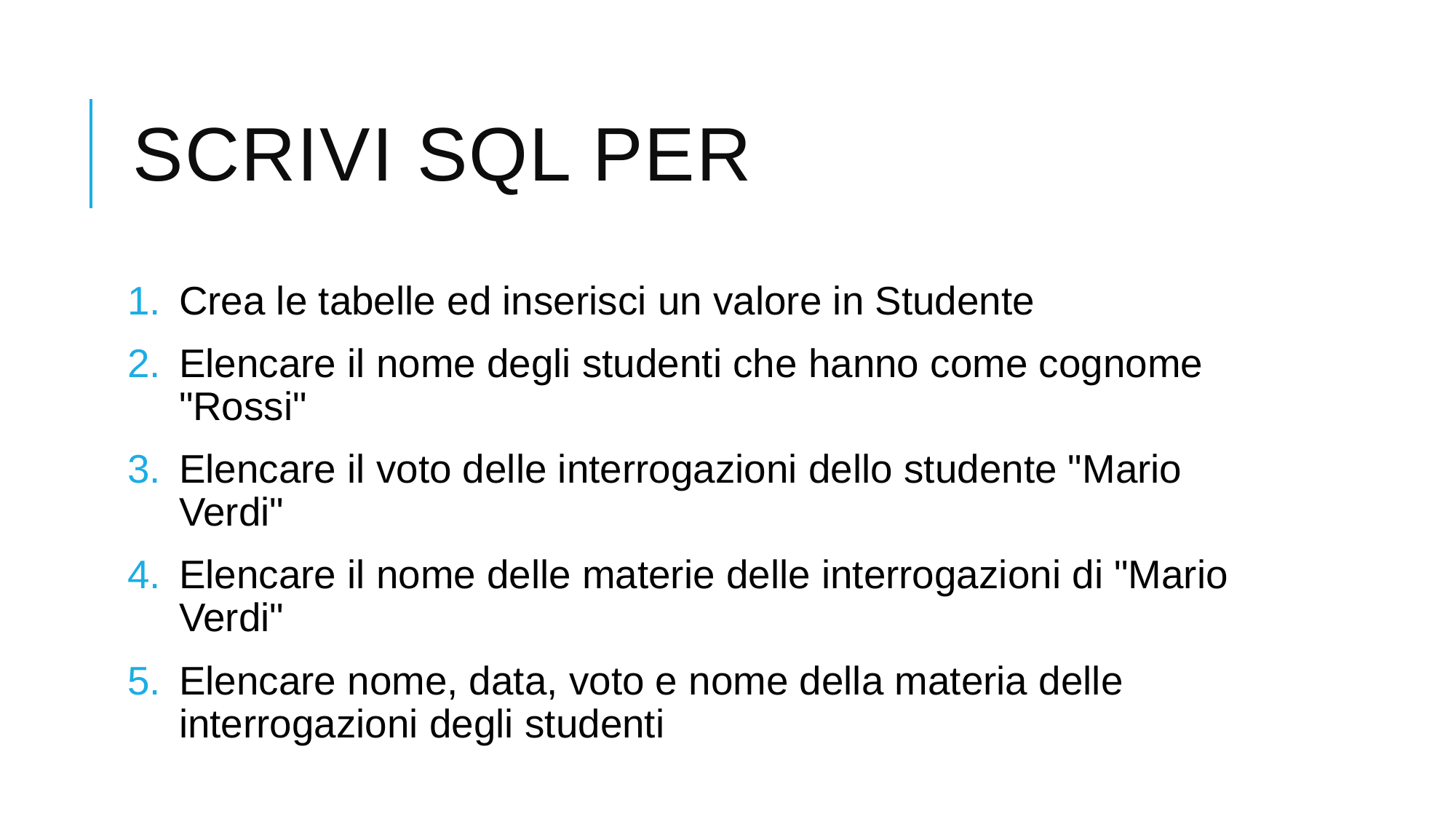

# Scrivi sql per
Crea le tabelle ed inserisci un valore in Studente
Elencare il nome degli studenti che hanno come cognome "Rossi"
Elencare il voto delle interrogazioni dello studente "Mario Verdi"
Elencare il nome delle materie delle interrogazioni di "Mario Verdi"
Elencare nome, data, voto e nome della materia delle interrogazioni degli studenti